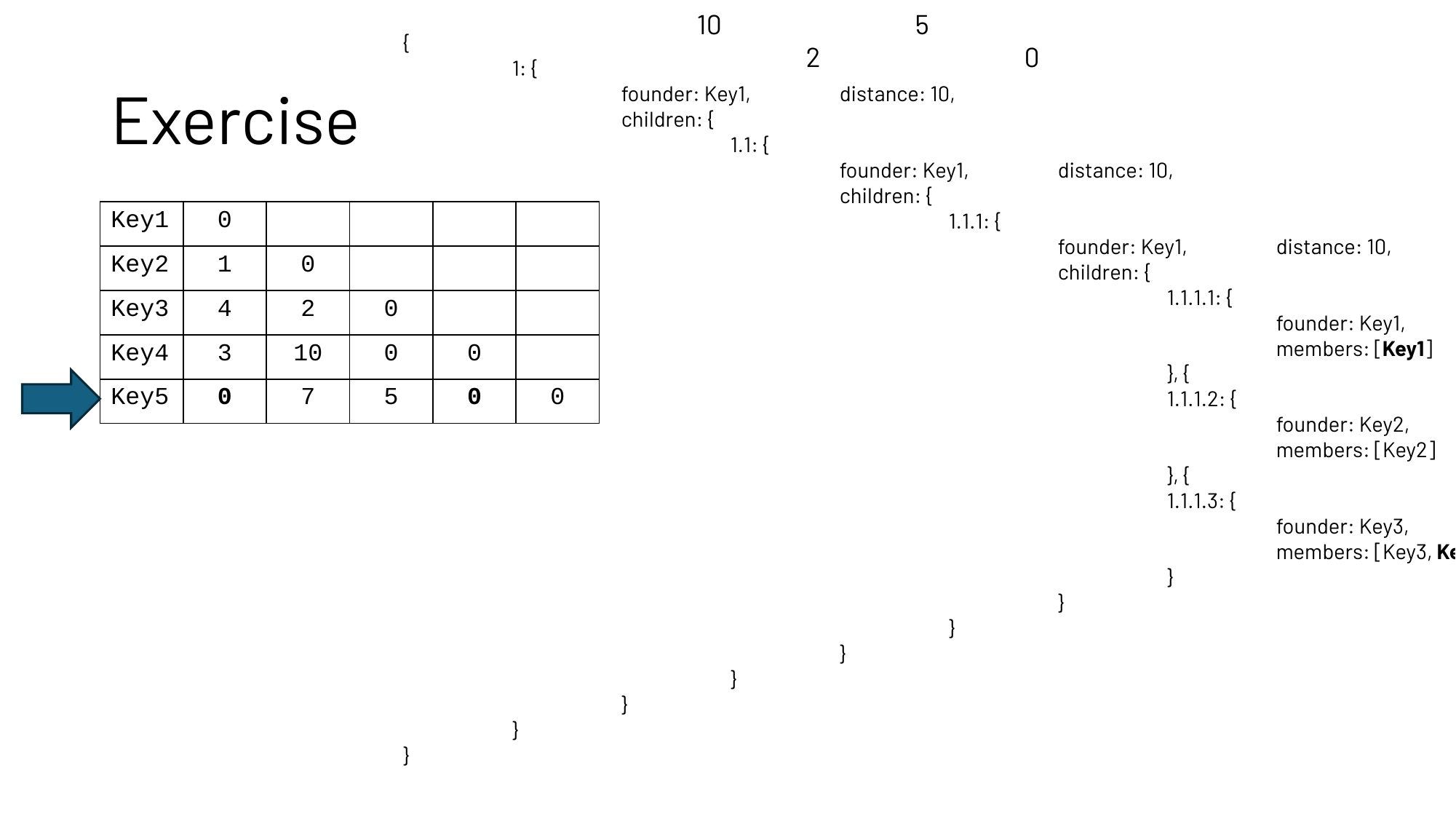

10		5		2		0
{
	1: {
		founder: Key1,	distance: 10,
		children: {
			1.1: {
				founder: Key1,	distance: 10,
				children: {
					1.1.1: {
						founder: Key1,	distance: 10,
						children: {
							1.1.1.1: {
								founder: Key1,	distance: 0,
								members: [Key1]
							}, {
							1.1.1.2: {
								founder: Key2,	distance: 0,
								members: [Key2]
							}, {
							1.1.1.3: {
								founder: Key3, 	distance: 0,
								members: [Key3, Key4]
							}
						}
					}
				}
			}
		}
	}
}
# Exercise
| Key1 | 0 |  |  |  |  |
| --- | --- | --- | --- | --- | --- |
| Key2 | 1 | 0 |  |  |  |
| Key3 | 4 | 2 | 0 |  |  |
| Key4 | 3 | 10 | 0 | 0 |  |
| Key5 | 0 | 7 | 5 | 0 | 0 |